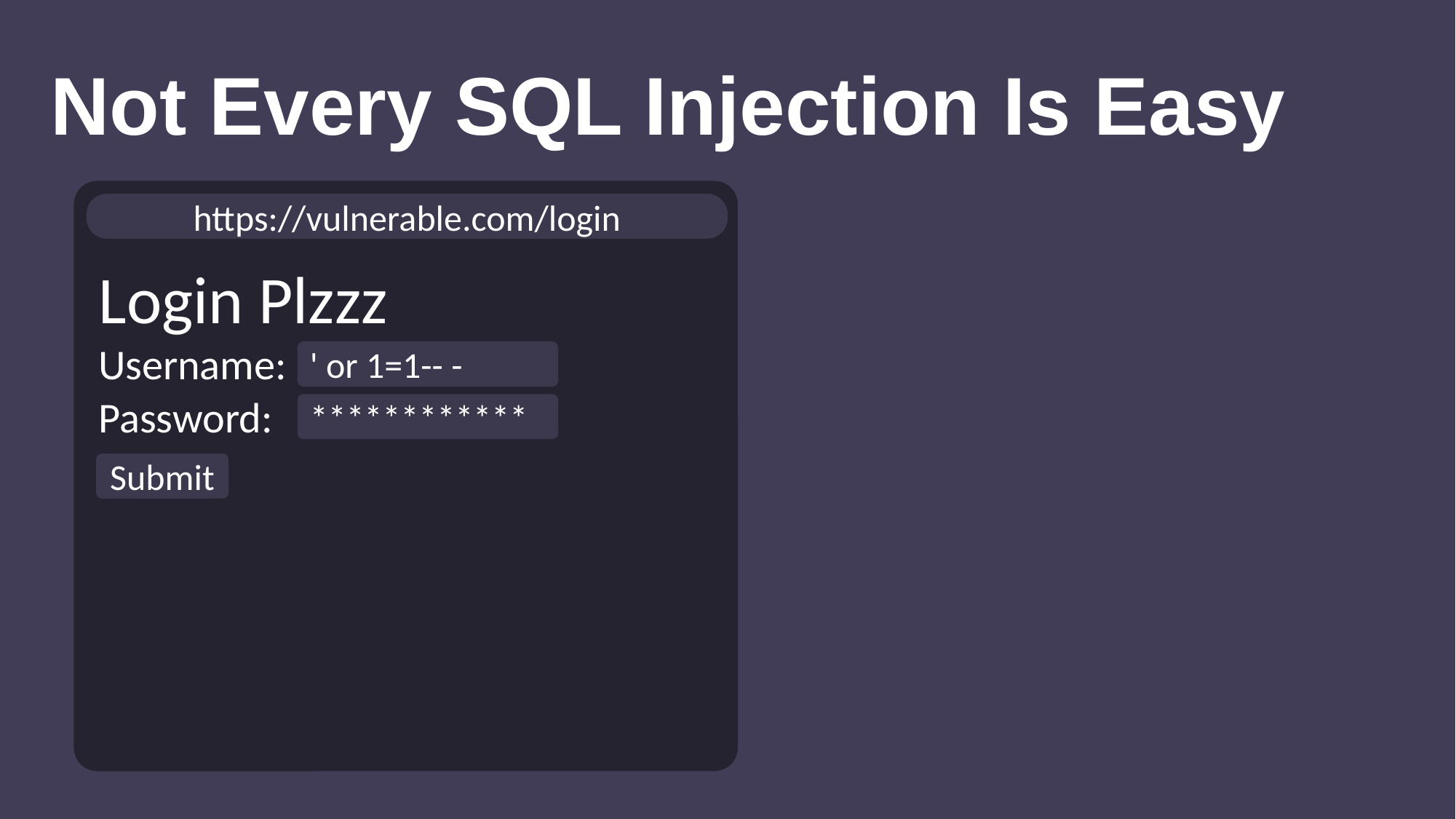

Not Every SQL Injection Is Easy

https://vulnerable.com/login
Login Plzzz
Username:
' or 1=1-- -
Password:
************
Submit